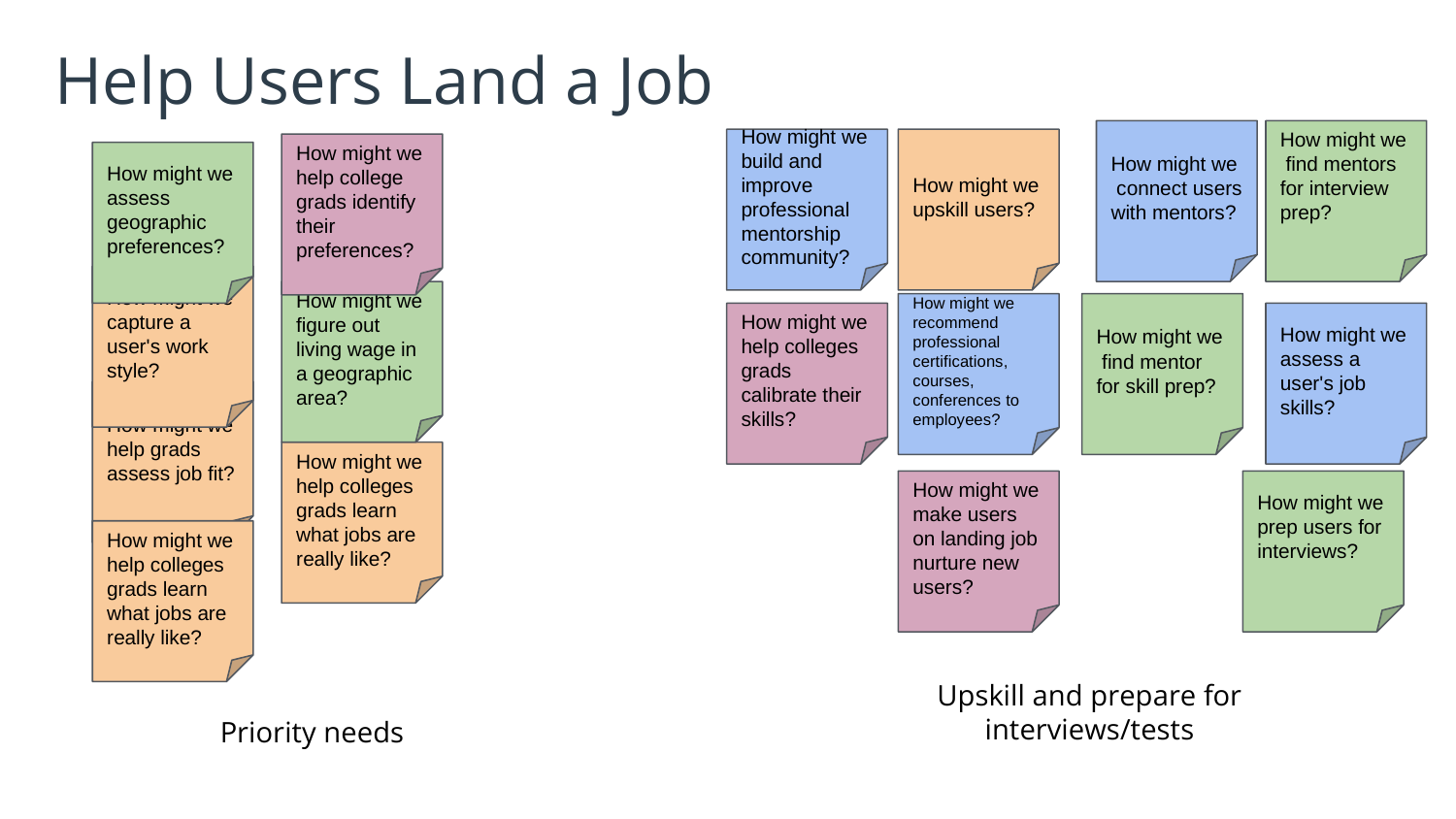

# Help Users Land a Job
How might we  connect users with mentors?
How might we  find mentors for interview prep?

How might we upskill users?
How might we build and improve professional mentorship community?
How might we help college grads identify their preferences?
How might we assess geographic preferences?
How might we capture a user's work style?
How might we figure out living wage in a geographic area?
How might we recommend professional certifications, courses, conferences to employees?
How might we  find mentor for skill prep?
How might we help colleges grads calibrate their skills?
How might we assess a user's job skills?
How might we help grads assess job fit?
How might we help colleges grads learn what jobs are really like?

How might we make users on landing job nurture new users?

How might we prep users for interviews?

How might we help colleges grads learn what jobs are really like?
Upskill and prepare for interviews/tests
Priority needs